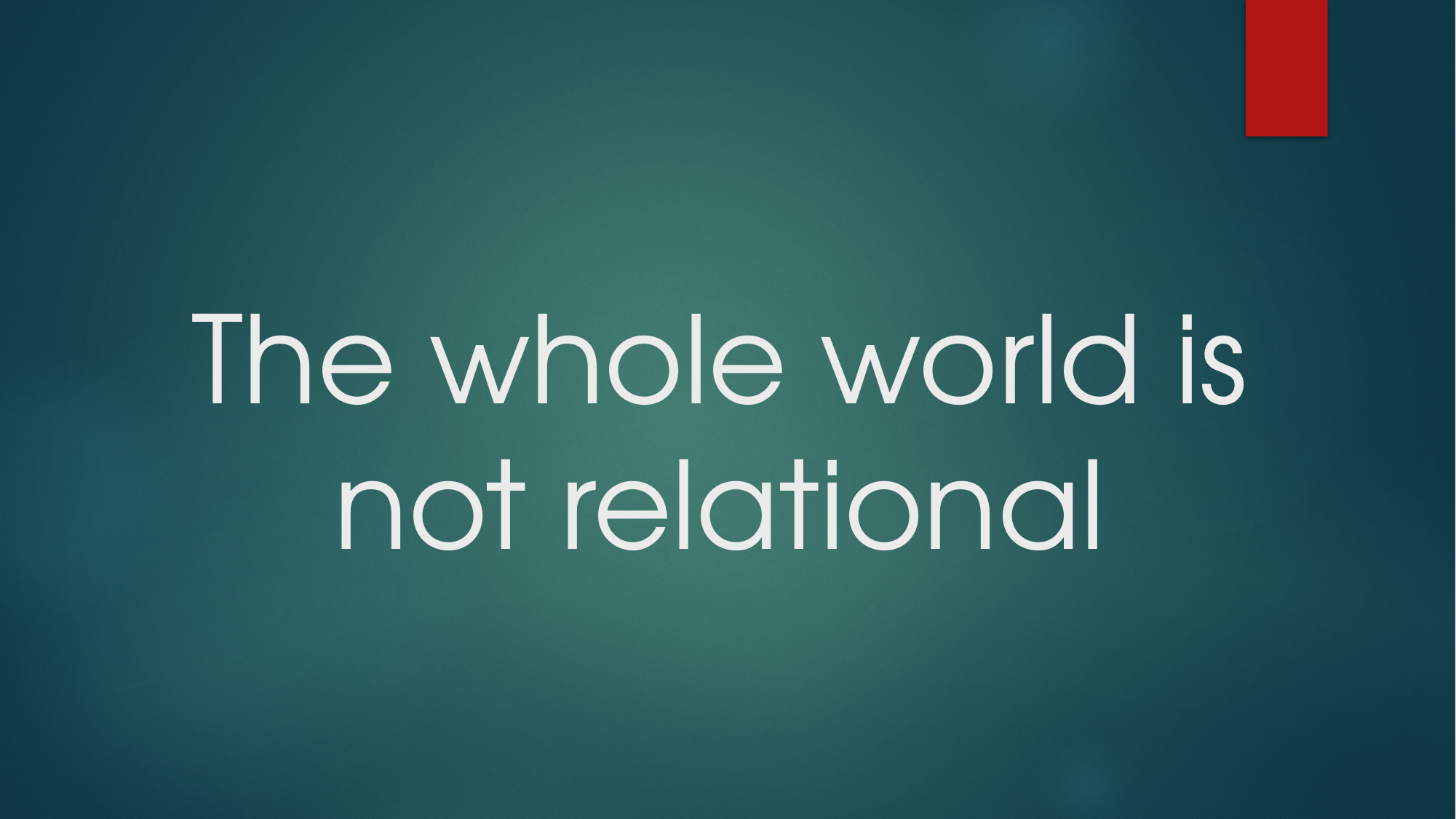

# The whole world is not relational